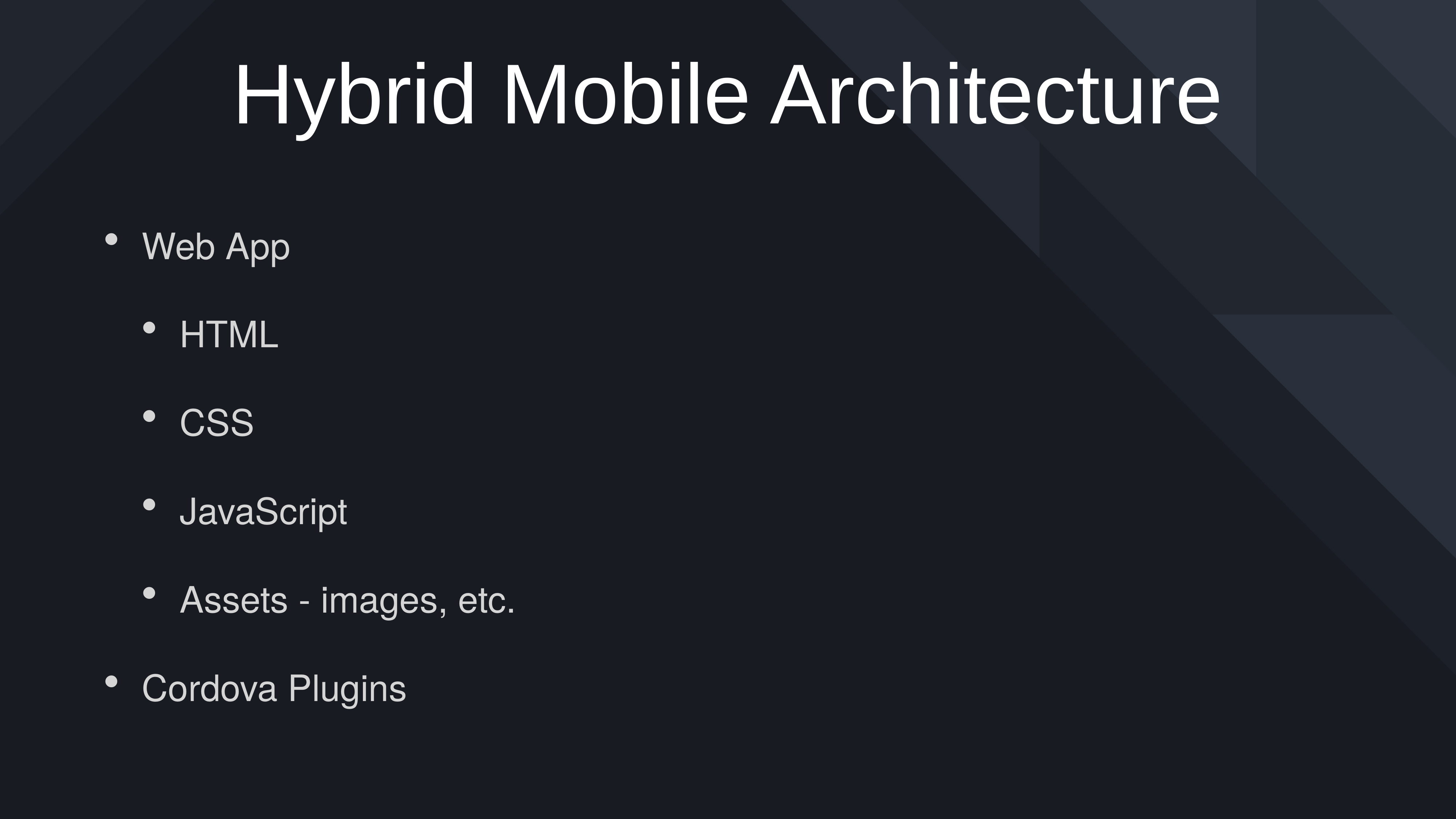

# Hybrid Mobile Architecture
Web App
HTML
CSS
JavaScript
Assets - images, etc.
Cordova Plugins